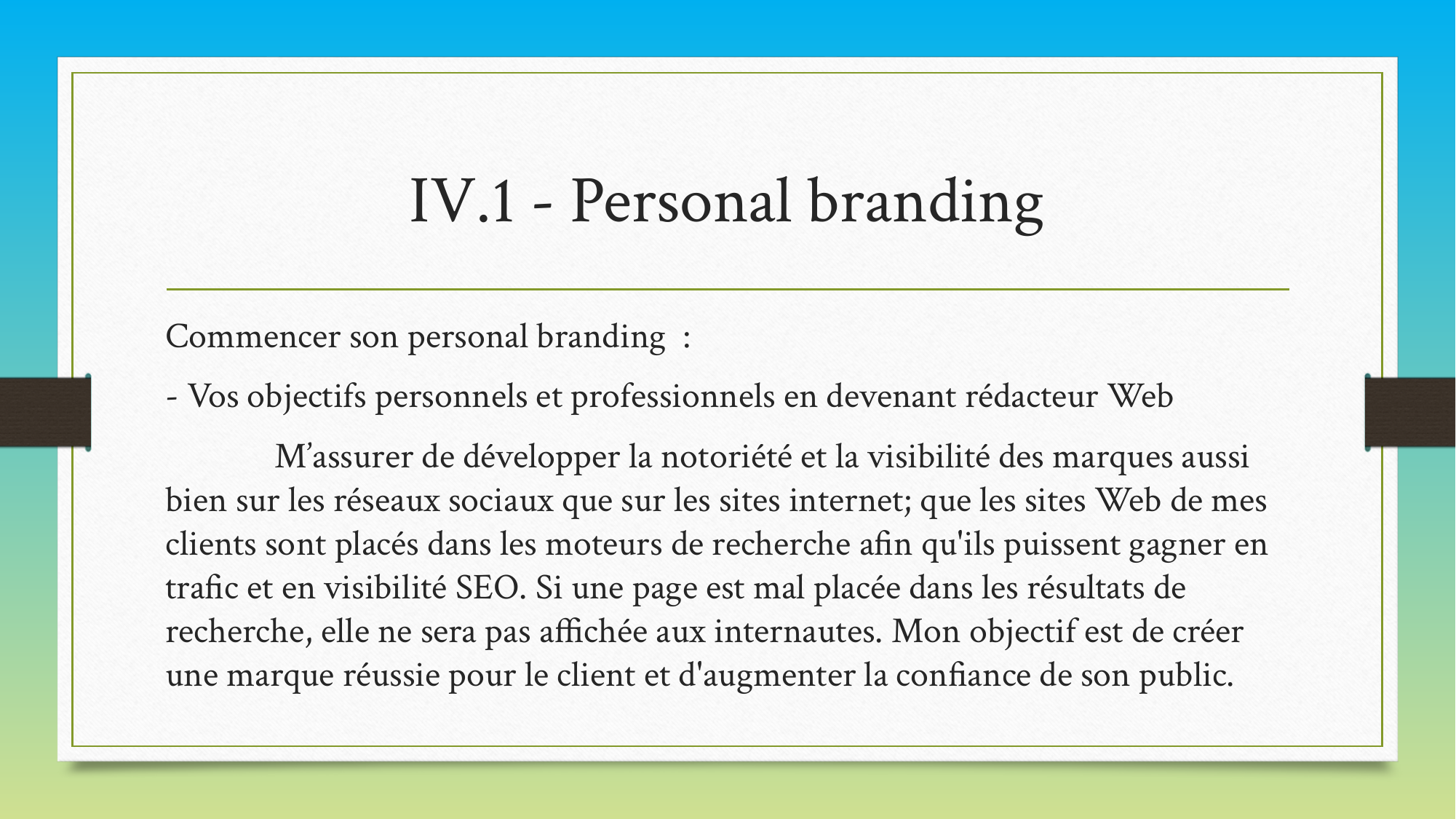

# IV.1 - Personal branding
Commencer son personal branding  :
- Vos objectifs personnels et professionnels en devenant rédacteur Web
	M’assurer de développer la notoriété et la visibilité des marques aussi bien sur les réseaux sociaux que sur les sites internet; que les sites Web de mes clients sont placés dans les moteurs de recherche afin qu'ils puissent gagner en trafic et en visibilité SEO. Si une page est mal placée dans les résultats de recherche, elle ne sera pas affichée aux internautes. Mon objectif est de créer une marque réussie pour le client et d'augmenter la confiance de son public.